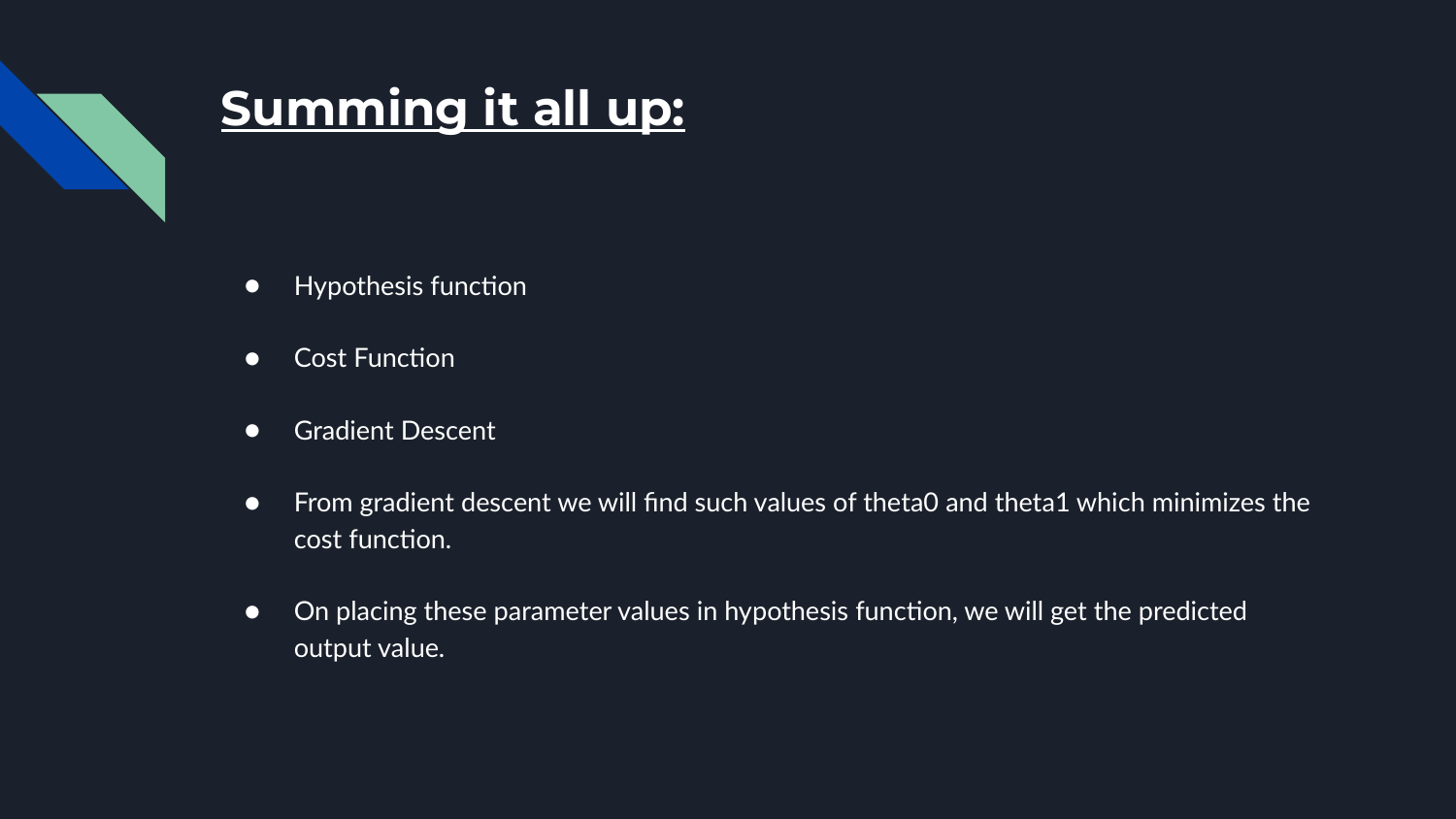

# Summing it all up:
Hypothesis function

Cost Function

Gradient Descent

From gradient descent we will find such values of theta0 and theta1 which minimizes the cost function.

On placing these parameter values in hypothesis function, we will get the predicted output value.